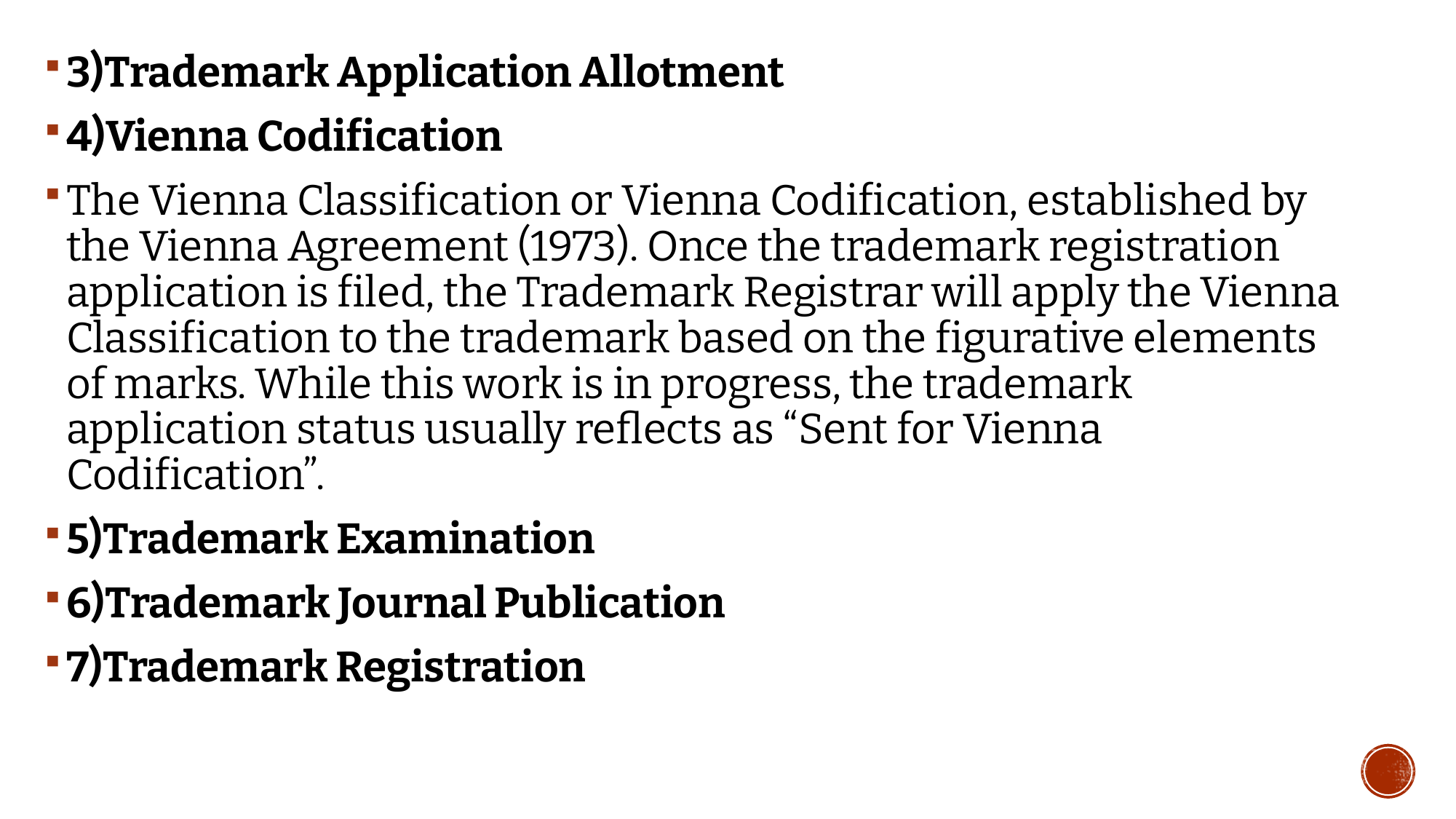

3)Trademark Application Allotment
4)Vienna Codification
The Vienna Classification or Vienna Codification, established by the Vienna Agreement (1973). Once the trademark registration application is filed, the Trademark Registrar will apply the Vienna Classification to the trademark based on the figurative elements of marks. While this work is in progress, the trademark application status usually reflects as “Sent for Vienna Codification”.
5)Trademark Examination
6)Trademark Journal Publication
7)Trademark Registration